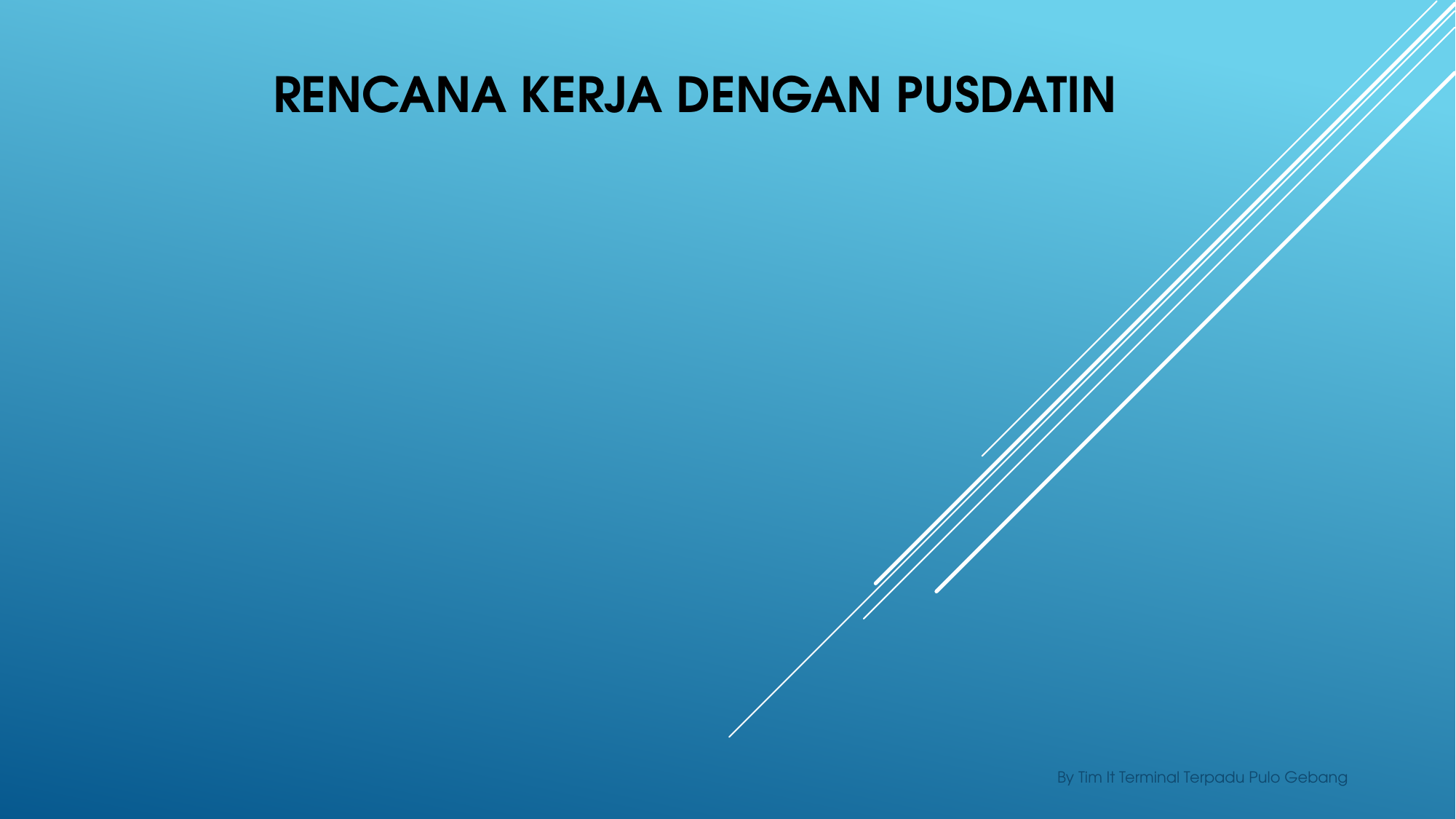

# RENCANA KERJA DENGAN PUSDATIN
By Tim It Terminal Terpadu Pulo Gebang